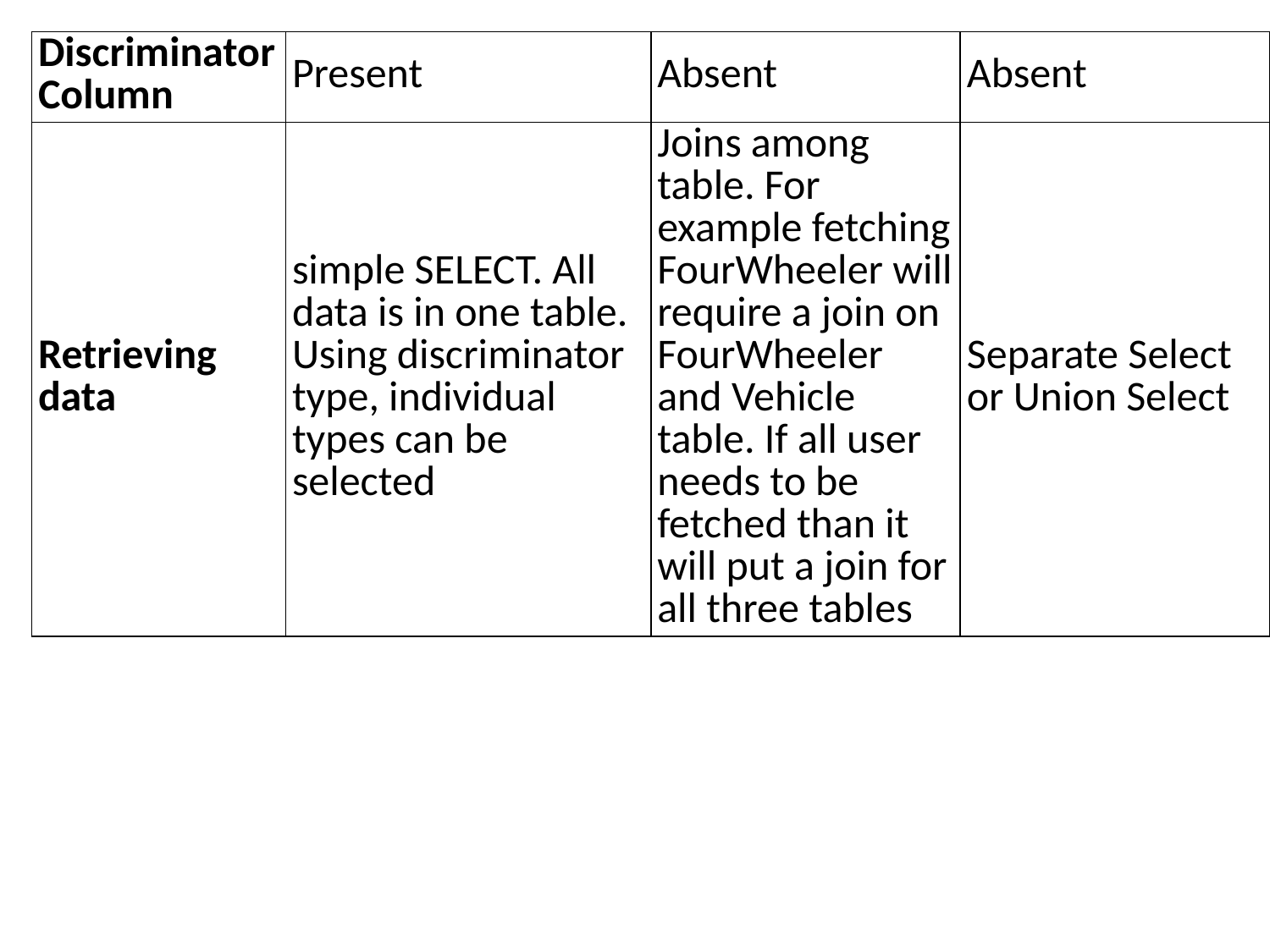

| Discriminator Column | Present | Absent | Absent |
| --- | --- | --- | --- |
| Retrieving data | simple SELECT. All data is in one table. Using discriminator type, individual types can be selected | Joins among table. For example fetching FourWheeler will require a join on FourWheeler and Vehicle table. If all user needs to be fetched than it will put a join for all three tables | Separate Select or Union Select |